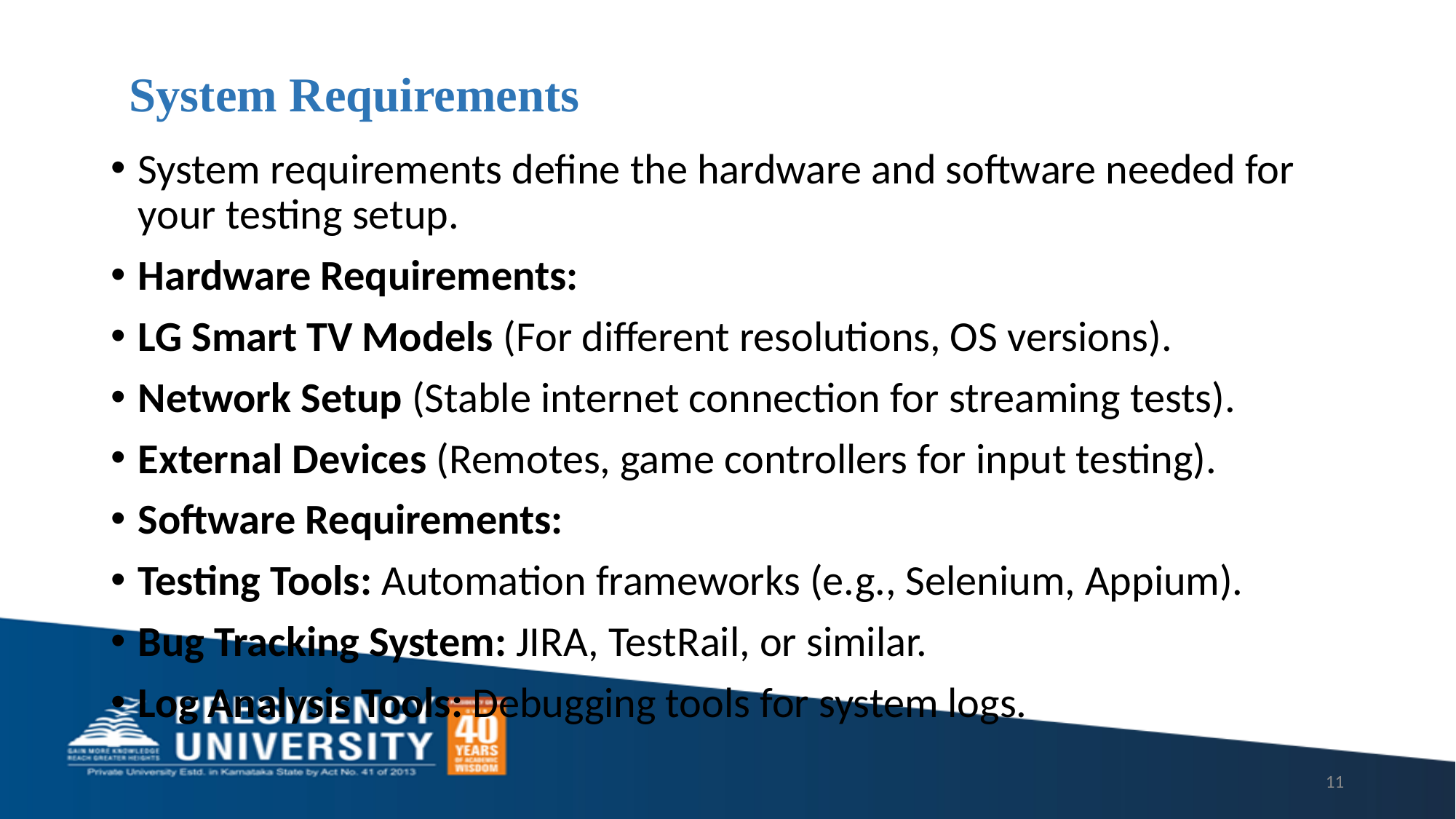

# System Requirements
System requirements define the hardware and software needed for your testing setup.
Hardware Requirements:
LG Smart TV Models (For different resolutions, OS versions).
Network Setup (Stable internet connection for streaming tests).
External Devices (Remotes, game controllers for input testing).
Software Requirements:
Testing Tools: Automation frameworks (e.g., Selenium, Appium).
Bug Tracking System: JIRA, TestRail, or similar.
Log Analysis Tools: Debugging tools for system logs.

11